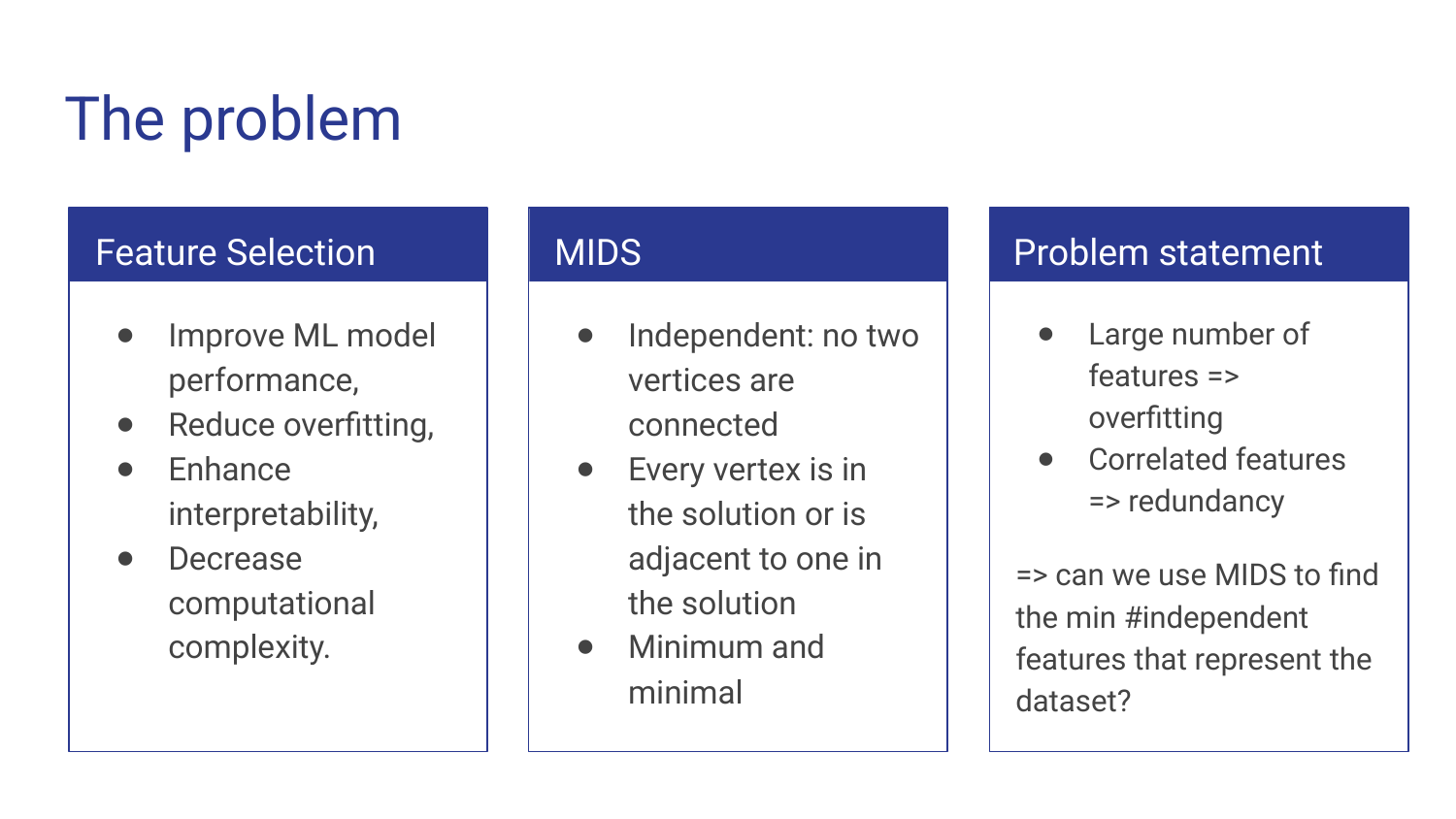

# The problem

Feature Selection

MIDS

Problem statement
Improve ML model performance,
Reduce overfitting,
Enhance interpretability,
Decrease computational complexity.
Independent: no two vertices are connected
Every vertex is in the solution or is adjacent to one in the solution
Minimum and minimal
Large number of features => overfitting
Correlated features => redundancy
=> can we use MIDS to find the min #independent features that represent the dataset?